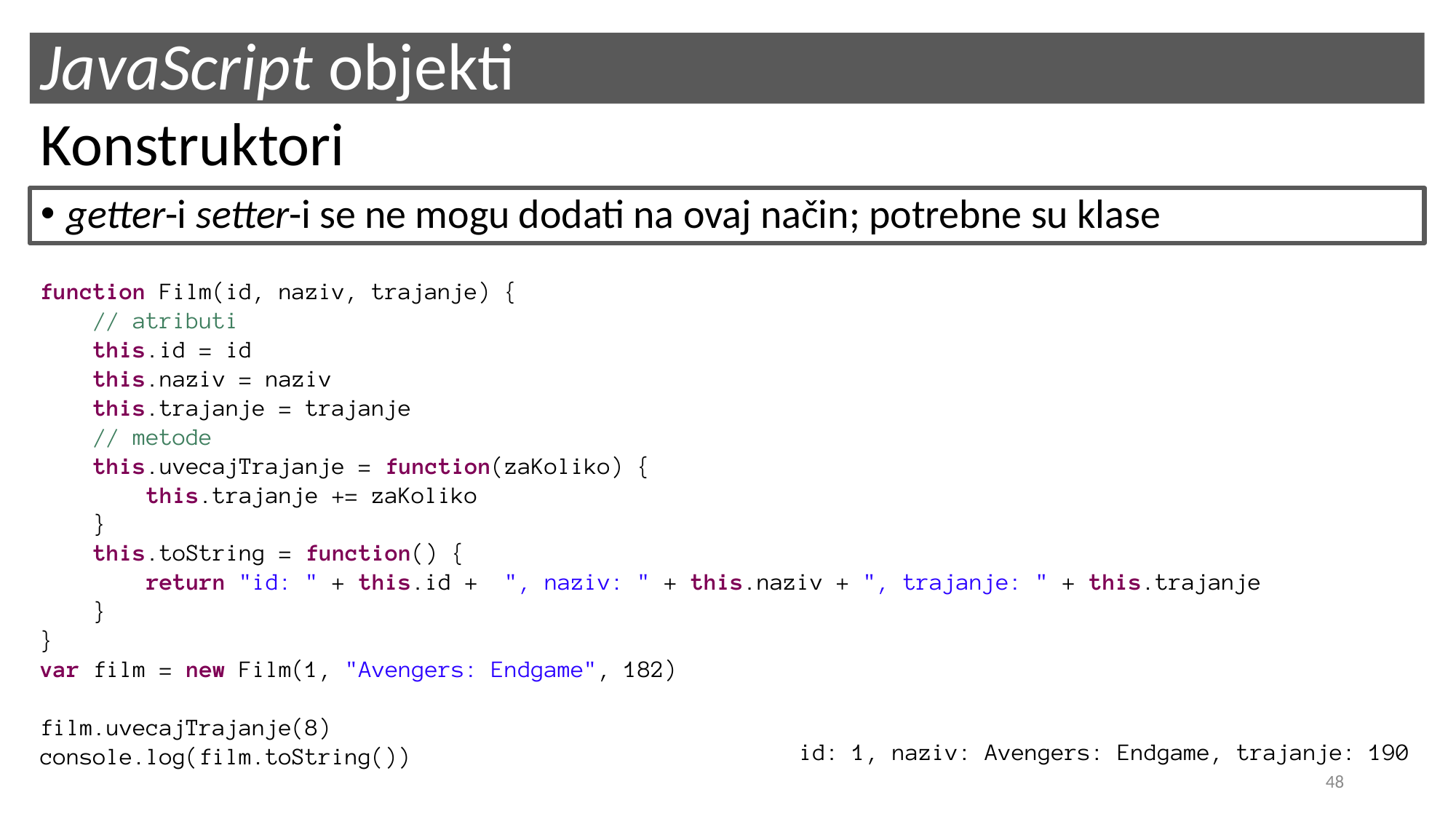

# JavaScript objekti
Konstruktori
getter-i setter-i se ne mogu dodati na ovaj način; potrebne su klase
function Film(id, naziv, trajanje) {
    // atributi
    this.id = id
    this.naziv = naziv
    this.trajanje = trajanje
    // metode
    this.uvecajTrajanje = function(zaKoliko) {
        this.trajanje += zaKoliko
    }
    this.toString = function() {
        return "id: " + this.id +  ", naziv: " + this.naziv + ", trajanje: " + this.trajanje
    }
}
var film = new Film(1, "Avengers: Endgame", 182)

film.uvecajTrajanje(8)
console.log(film.toString())
id: 1, naziv: Avengers: Endgame, trajanje: 190
48